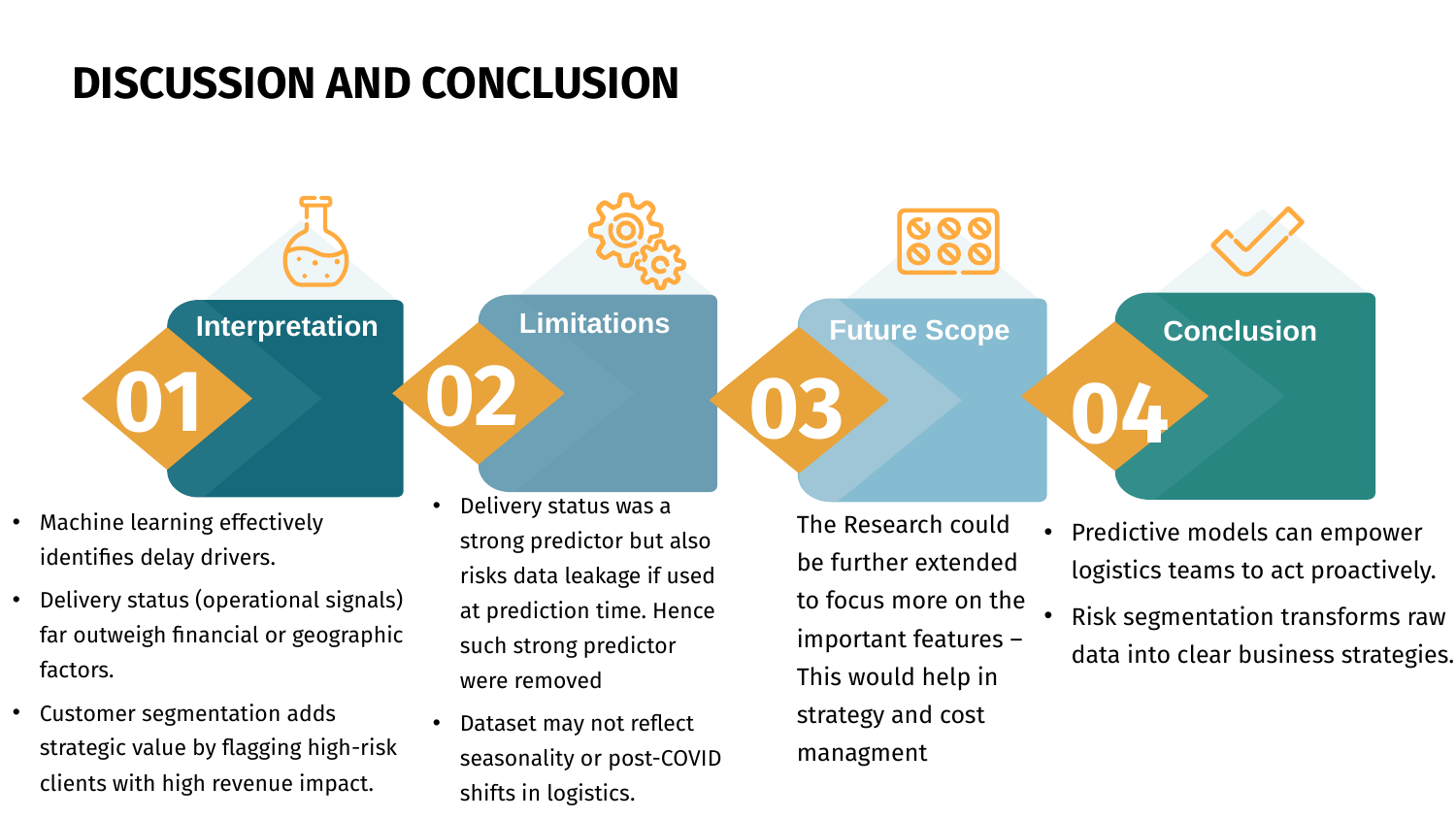

# DISCUSSION AND CONCLUSION

Limitations
Interpretation
Future Scope
Conclusion
02
01
03
04
Delivery status was a strong predictor but also risks data leakage if used at prediction time. Hence such strong predictor were removed
Dataset may not reflect seasonality or post-COVID shifts in logistics.
Machine learning effectively identifies delay drivers.
Delivery status (operational signals) far outweigh financial or geographic factors.
Customer segmentation adds strategic value by flagging high-risk clients with high revenue impact.
The Research could be further extended to focus more on the important features – This would help in strategy and cost managment
Predictive models can empower logistics teams to act proactively.
Risk segmentation transforms raw data into clear business strategies.